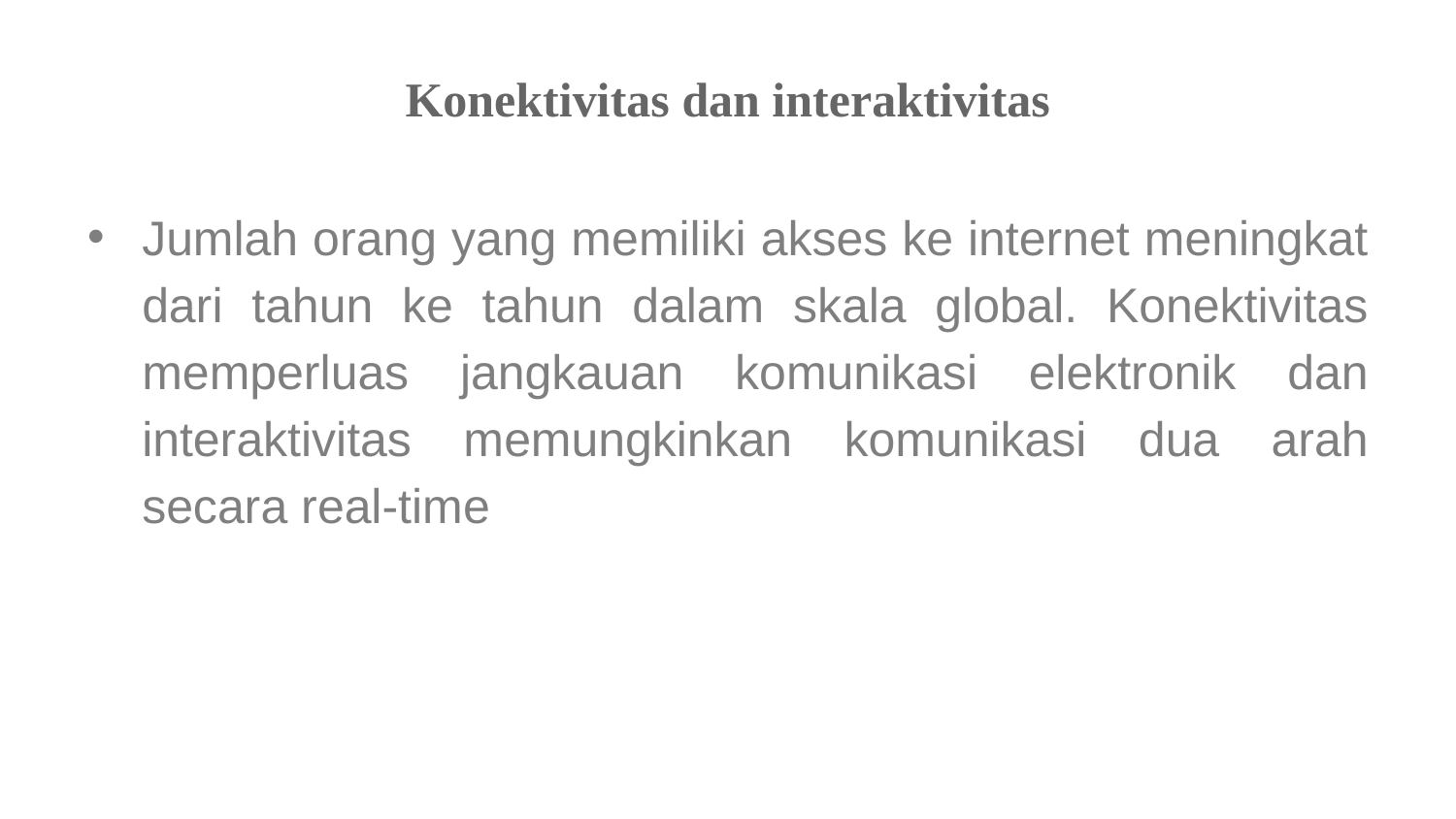

# Konektivitas dan interaktivitas
Jumlah orang yang memiliki akses ke internet meningkat dari tahun ke tahun dalam skala global. Konektivitas memperluas jangkauan komunikasi elektronik dan interaktivitas memungkinkan komunikasi dua arah secara real-time